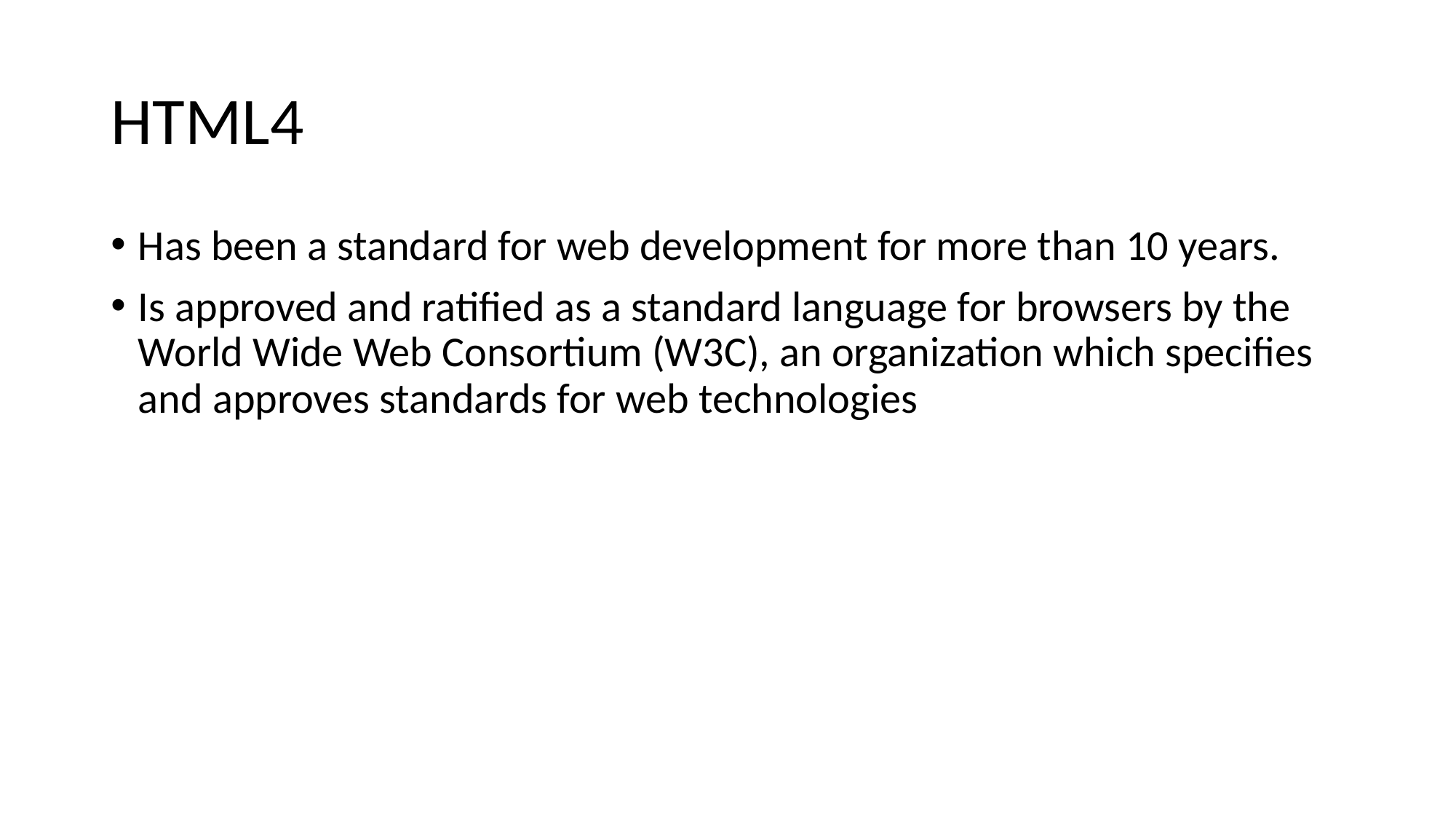

# HTML4
Has been a standard for web development for more than 10 years.
Is approved and ratified as a standard language for browsers by the World Wide Web Consortium (W3C), an organization which specifies and approves standards for web technologies